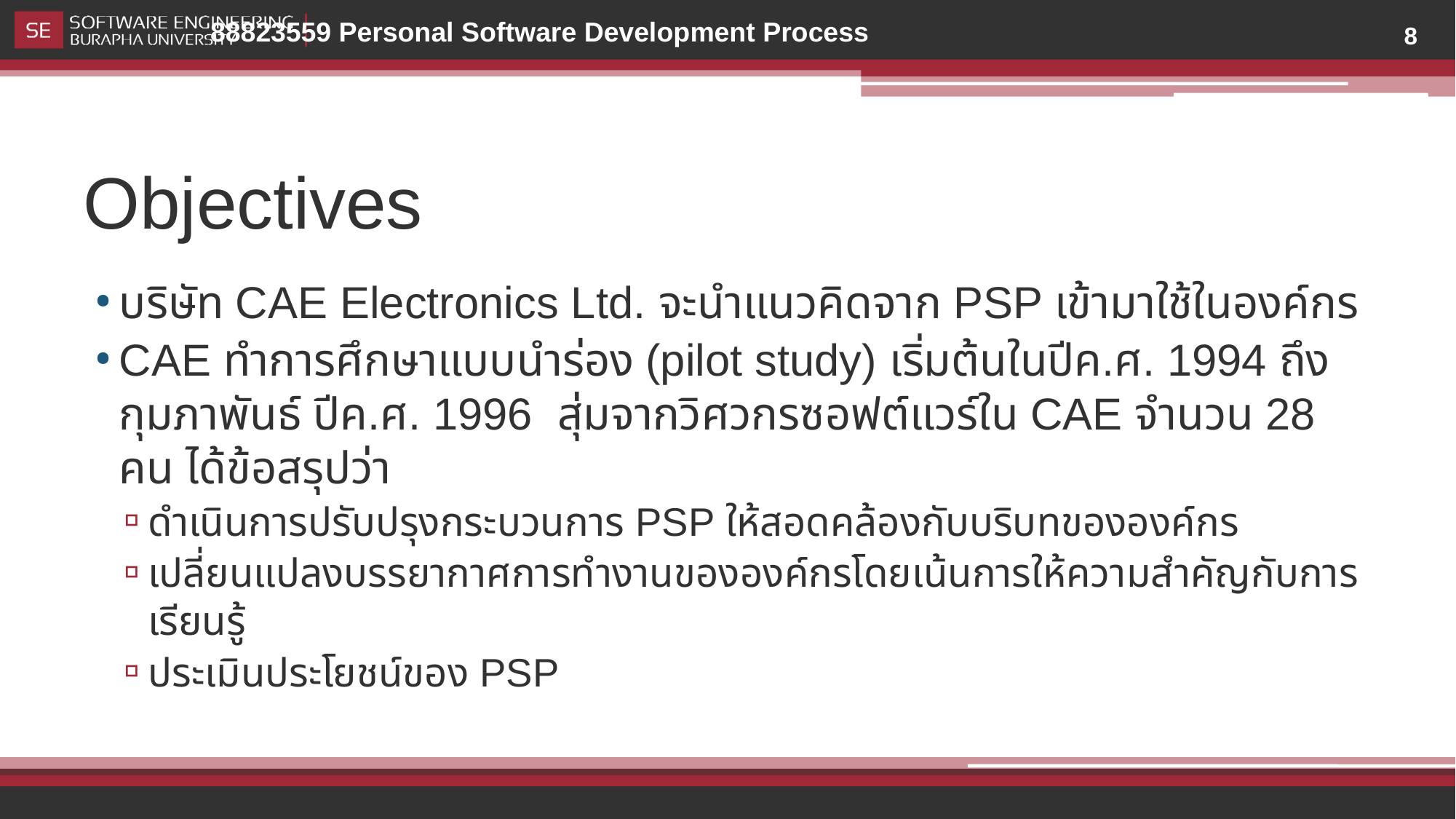

8
# Objectives
บริษัท CAE Electronics Ltd. จะนำแนวคิดจาก PSP เข้ามาใช้ในองค์กร
CAE ทำการศึกษาแบบนำร่อง (pilot study) เริ่มต้นในปีค.ศ. 1994 ถึง กุมภาพันธ์ ปีค.ศ. 1996  สุ่มจากวิศวกรซอฟต์แวร์ใน CAE จำนวน 28 คน ได้ข้อสรุปว่า
ดำเนินการปรับปรุงกระบวนการ PSP ให้สอดคล้องกับบริบทขององค์กร
เปลี่ยนแปลงบรรยากาศการทำงานขององค์กรโดยเน้นการให้ความสำคัญกับการเรียนรู้
ประเมินประโยชน์ของ PSP